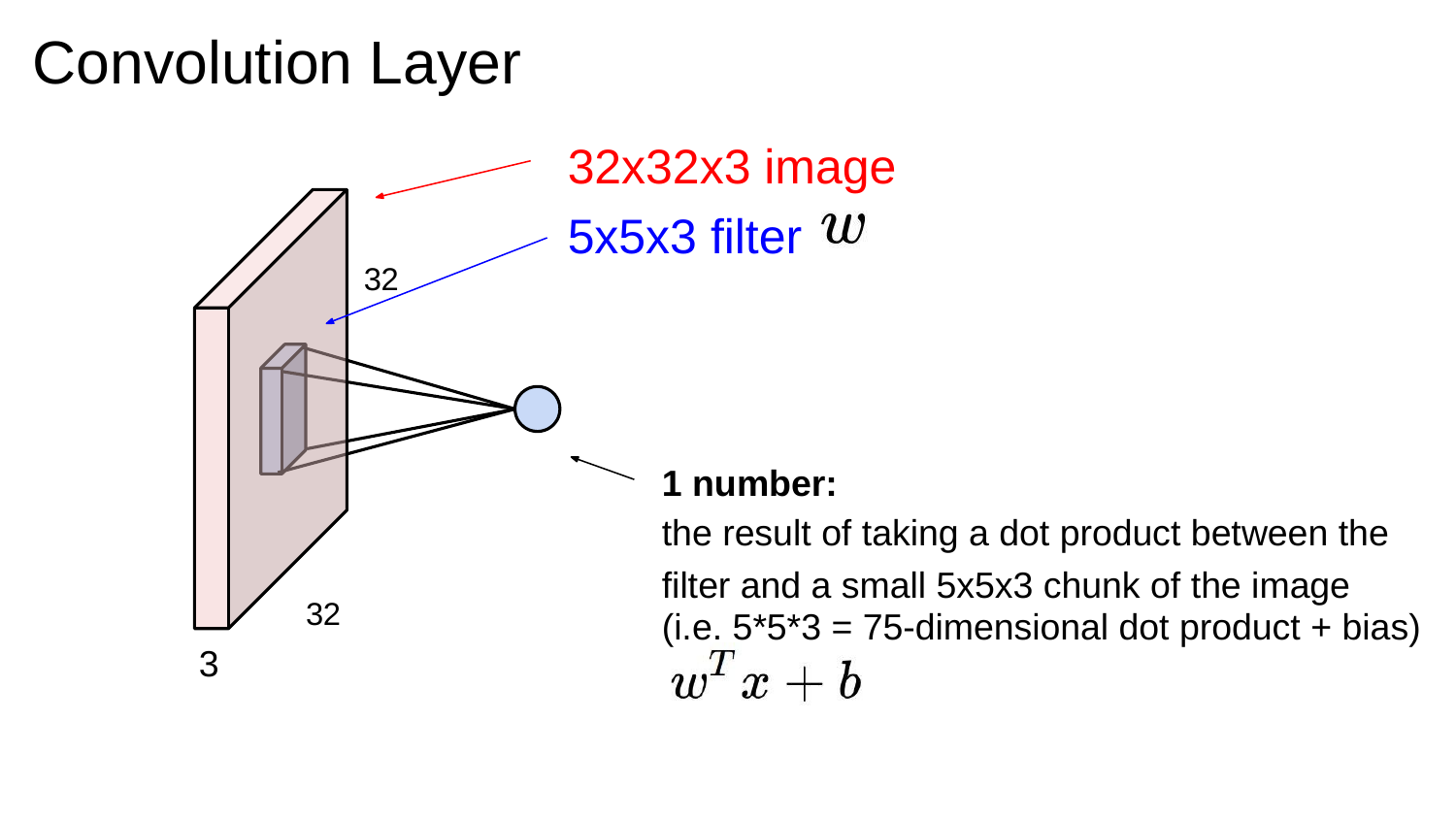

Convolution Layer

32x32x3 image

5x5x3 filter

32

1 number:
the result of taking a dot product between the
filter and a small 5x5x3 chunk of the image
(i.e. 5*5*3 = 75-dimensional dot product + bias)

32

3

Fei-Fei Li & Justin Johnson & Serena Yeung           Lecture 5   28      April 17, 2018

April 17, 2018

Fei-Fei Li & Justin Johnson & Serena Yeung           Lecture 5 -
-